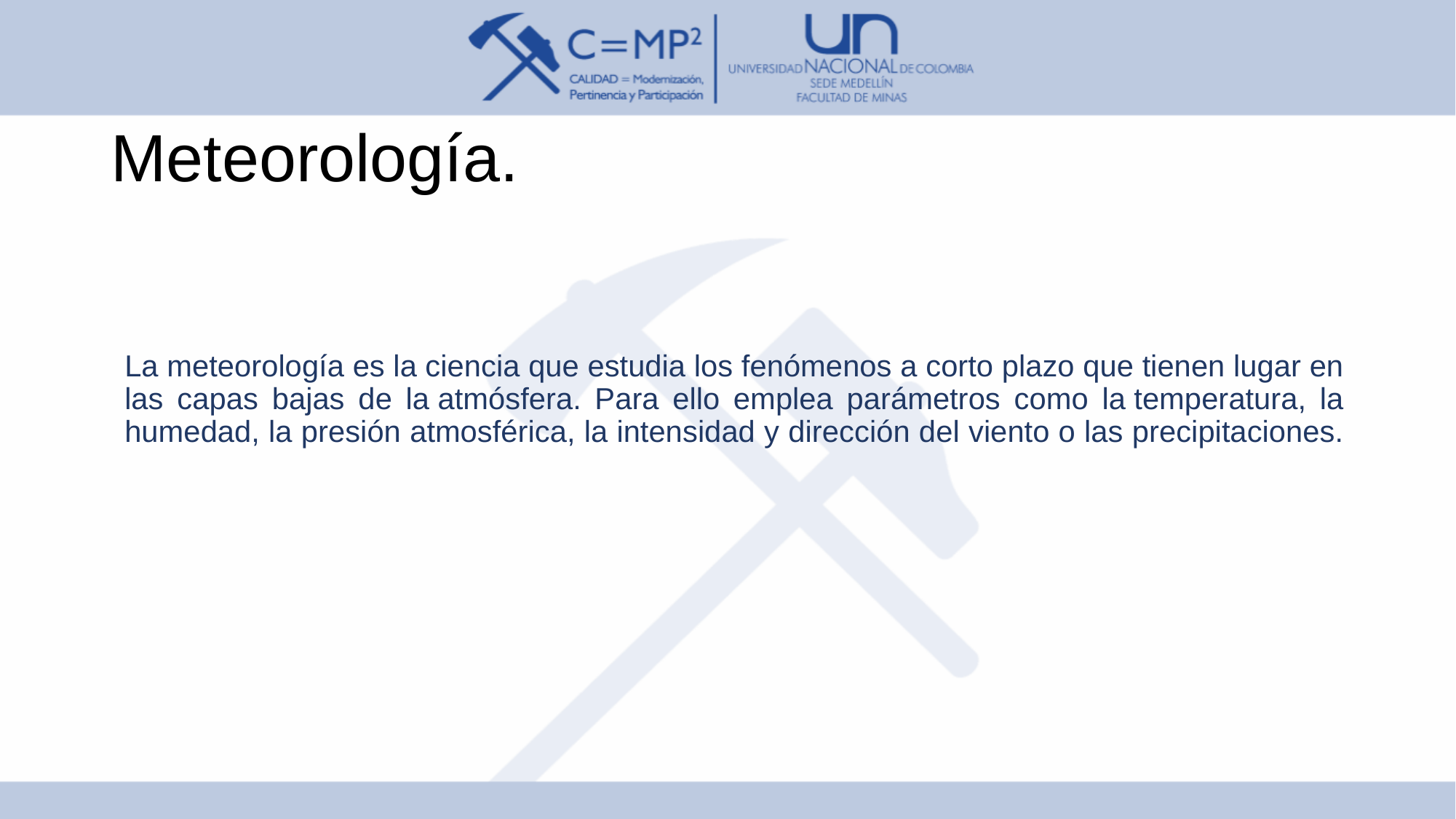

# Meteorología.
La meteorología es la ciencia que estudia los fenómenos a corto plazo que tienen lugar en las capas bajas de la atmósfera. Para ello emplea parámetros como la temperatura, la humedad, la presión atmosférica, la intensidad y dirección del viento o las precipitaciones.